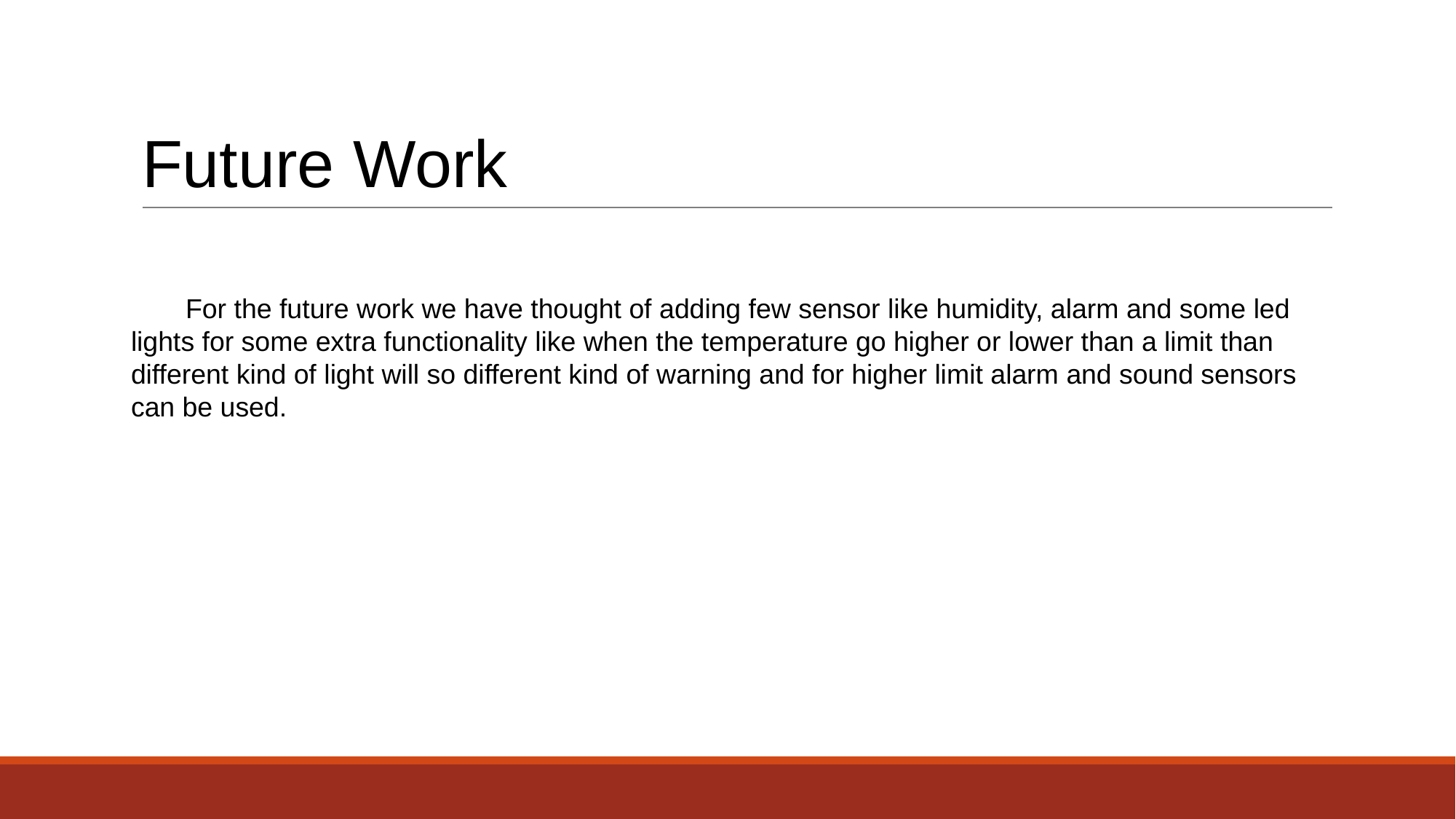

# Future Work

For the future work we have thought of adding few sensor like humidity, alarm and some led lights for some extra functionality like when the temperature go higher or lower than a limit than different kind of light will so different kind of warning and for higher limit alarm and sound sensors can be used.